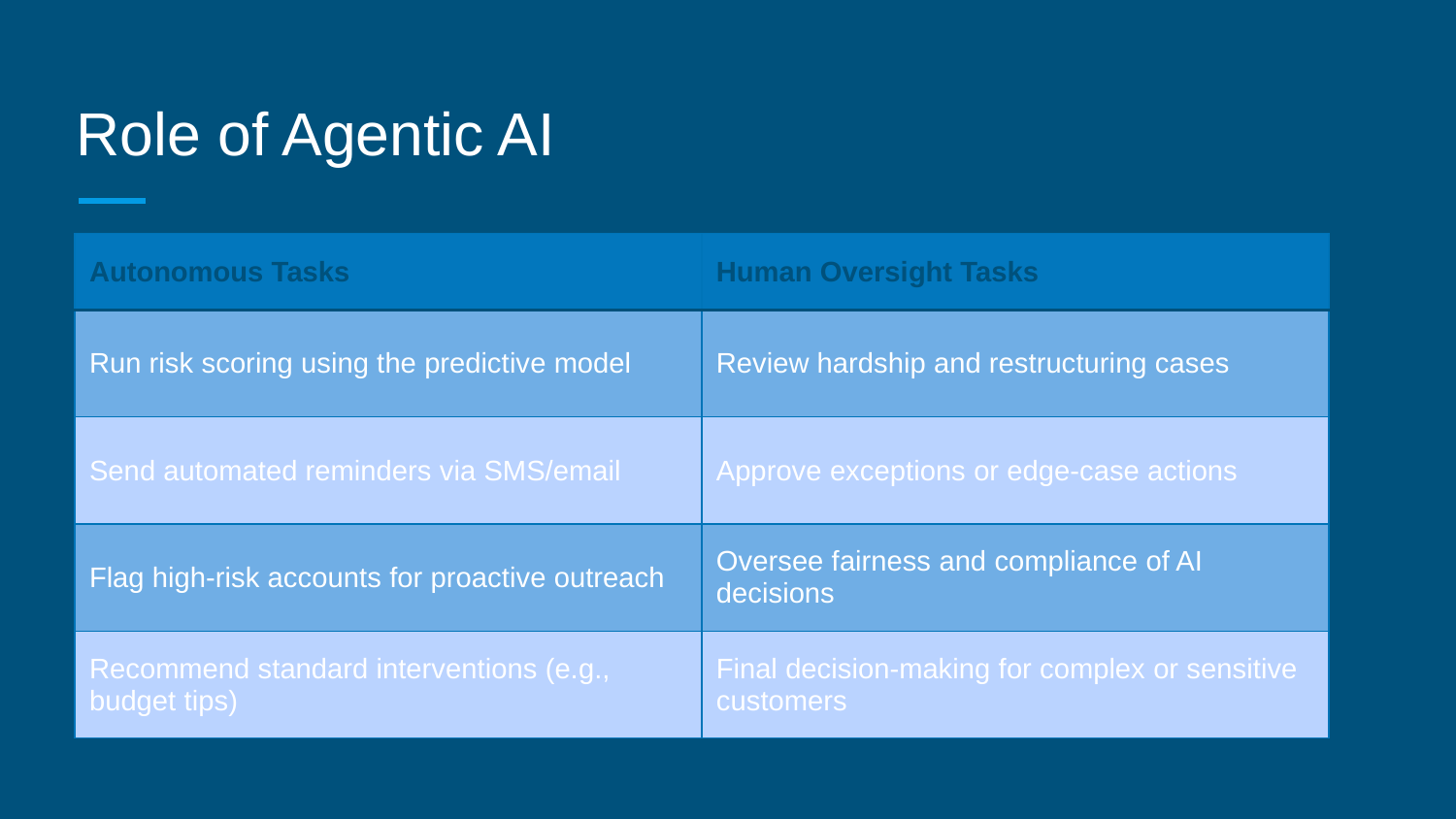

# Role of Agentic AI
| Autonomous Tasks | Human Oversight Tasks |
| --- | --- |
| Run risk scoring using the predictive model | Review hardship and restructuring cases |
| Send automated reminders via SMS/email | Approve exceptions or edge-case actions |
| Flag high-risk accounts for proactive outreach | Oversee fairness and compliance of AI decisions |
| Recommend standard interventions (e.g., budget tips) | Final decision-making for complex or sensitive customers |